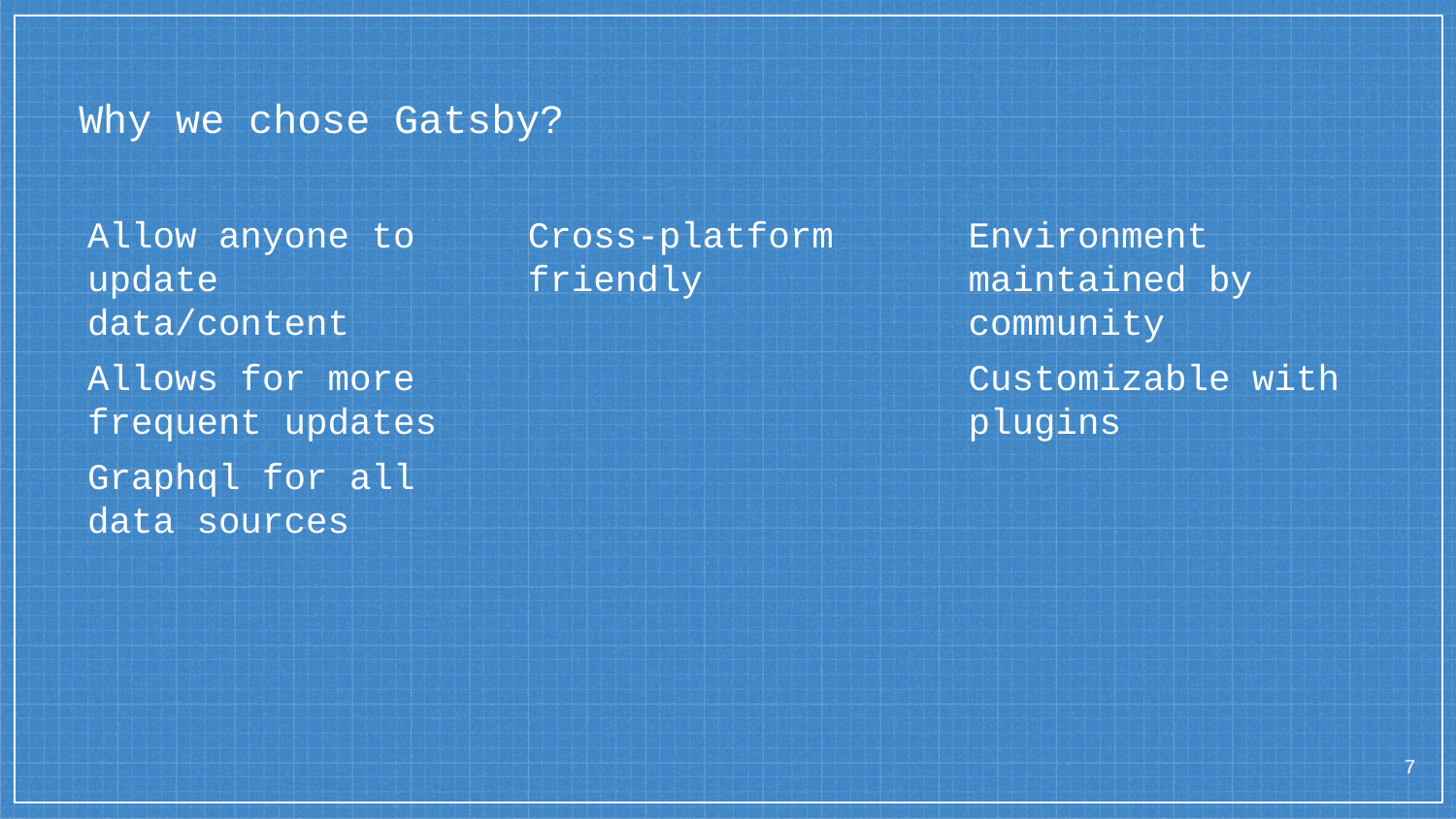

# Why we chose Gatsby?
Allow anyone to update data/content
Allows for more frequent updates
Graphql for all data sources
Cross-platform friendly
Environment maintained by community
Customizable with plugins

7